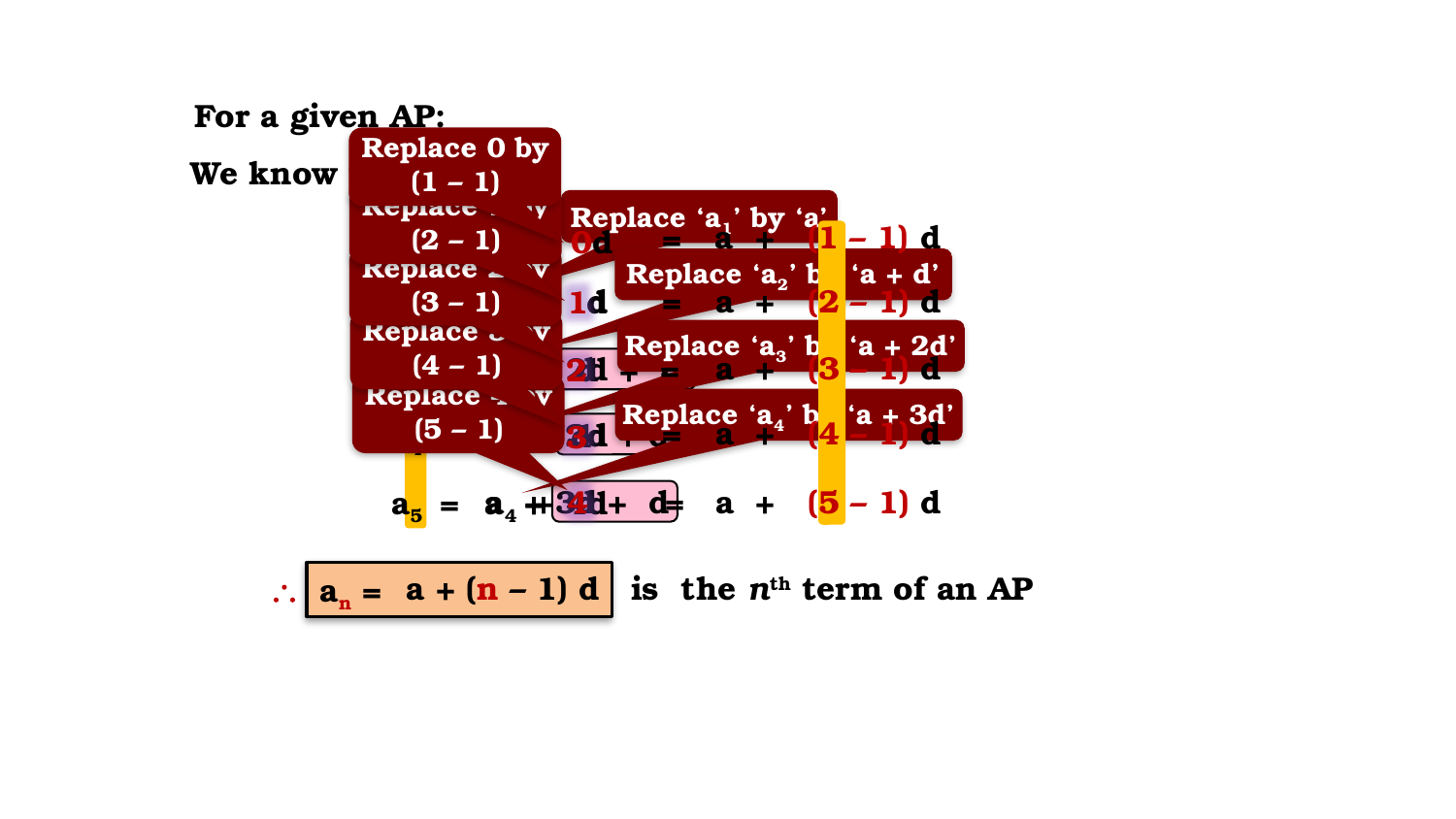

For a given AP:
Replace 0 by
(1 – 1)

We know that,
Replace 1 by
(2 – 1)

Replace ‘a1’ by ‘a’
a1  =
a
 a  +   (1 – 1) d
=
+  0d

Replace 2 by
(3 – 1)

Replace ‘a2’ by ‘a + d’

a2  =
 a   +   d
=
 a  +   (2 – 1) d
1
a1  +   d
Replace 3 by
(4 – 1)

Replace ‘a3’ by ‘a + 2d’

 a  +   (3 – 1) d
a3  =
a2  +  d
=
 a  +  2d
 a  +   d  +  d
2

Replace 4 by
(5 – 1)

Replace ‘a4’ by ‘a + 3d’

=
 a  +   (4 – 1) d
 a  +  2d + d
 a  +  3d
a3  +  d
a4  =
3

4
 a  + 3d +  d
=
 a  +   (5 – 1) d
a4  +  d
a5  =
 a  +  4d

 a + (n – 1) d
is  the nth term of an AP

∴  an =